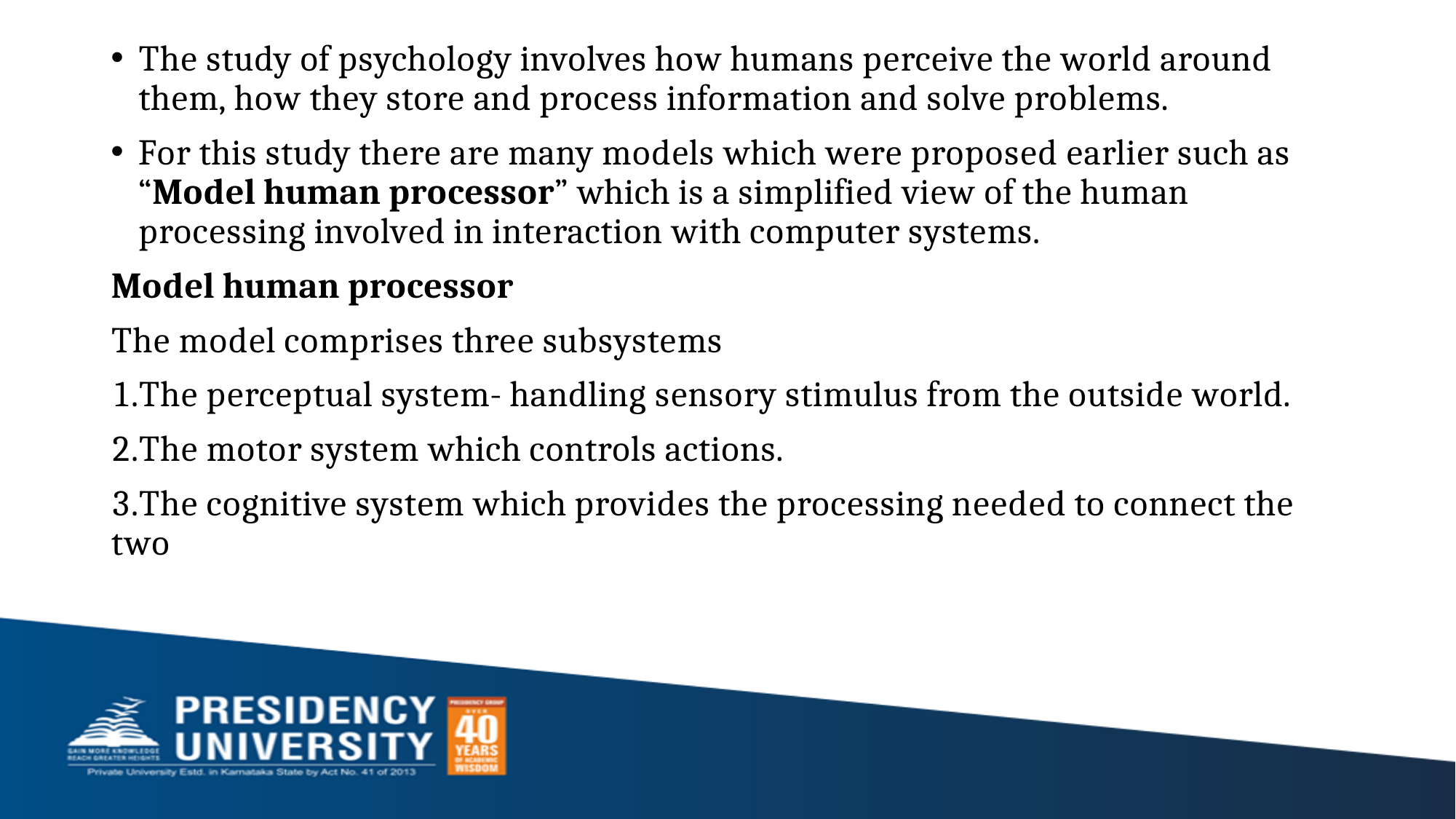

The study of psychology involves how humans perceive the world around them, how they store and process information and solve problems.
For this study there are many models which were proposed earlier such as “Model human processor” which is a simplified view of the human processing involved in interaction with computer systems.
Model human processor
The model comprises three subsystems
1.The perceptual system- handling sensory stimulus from the outside world.
2.The motor system which controls actions.
3.The cognitive system which provides the processing needed to connect the two